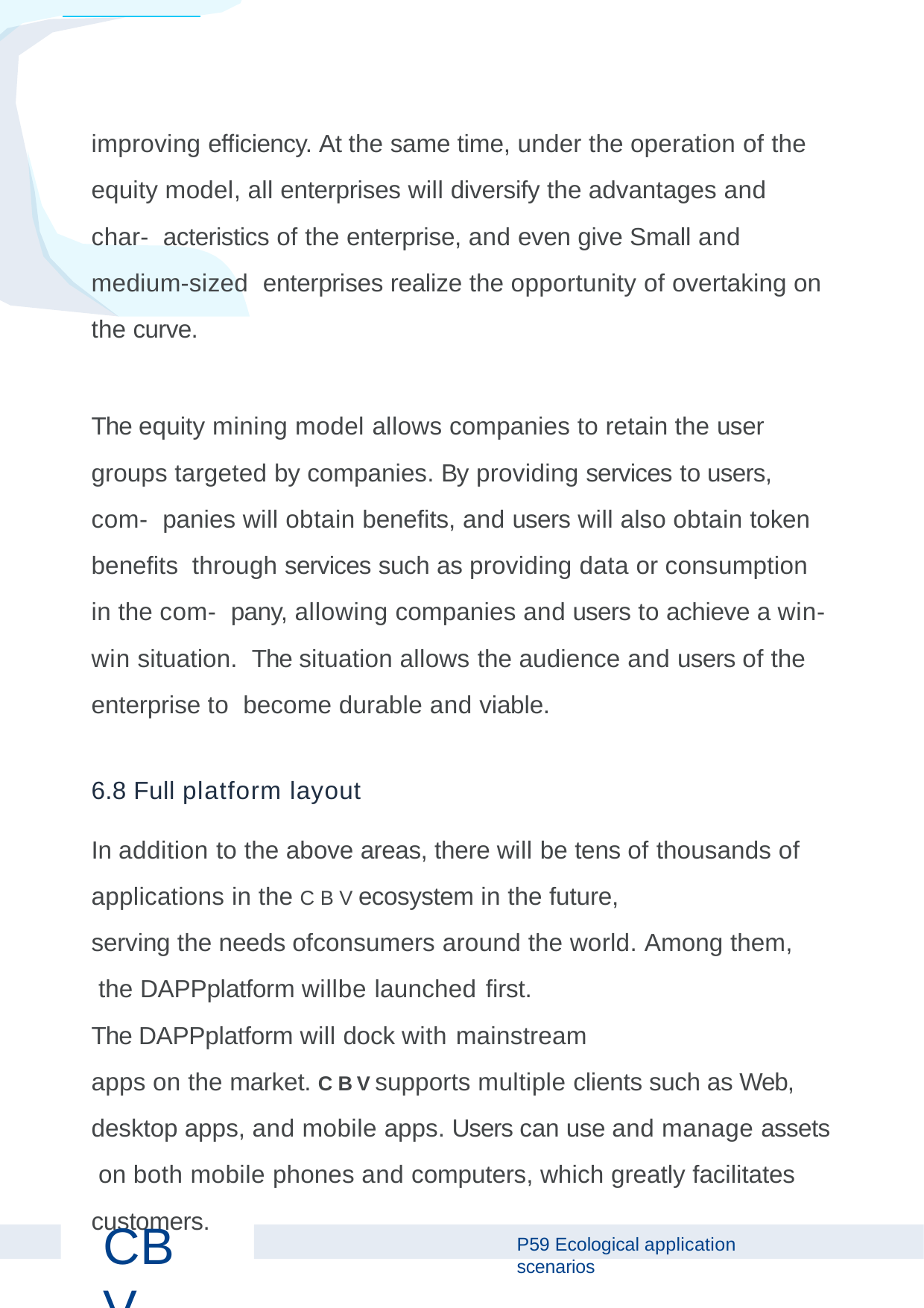

improving eﬃciency. At the same time, under the operation of the  equity model, all enterprises will diversify the advantages and char-  acteristics of the enterprise, and even give Small and medium-sized  enterprises realize the opportunity of overtaking on the curve.

The equity mining model allows companies to retain the user  groups targeted by companies. By providing services to users, com-  panies will obtain beneﬁts, and users will also obtain token beneﬁts  through services such as providing data or consumption in the com-  pany, allowing companies and users to achieve a win-win situation.  The situation allows the audience and users of the enterprise to  become durable and viable.

6.8 Full platform layout
In addition to the above areas, there will be tens of thousands of  applications in the C B V ecosystem in the future,
serving the needs ofconsumers around the world. Among them,  the DAPPplatform willbe launched ﬁrst.
The DAPPplatform will dock with mainstream
apps on the market. C B V supports multiple clients such as Web,  desktop apps, and mobile apps. Users can use and manage assets  on both mobile phones and computers, which greatly facilitates  customers.

CBV

P59 Ecological application scenarios